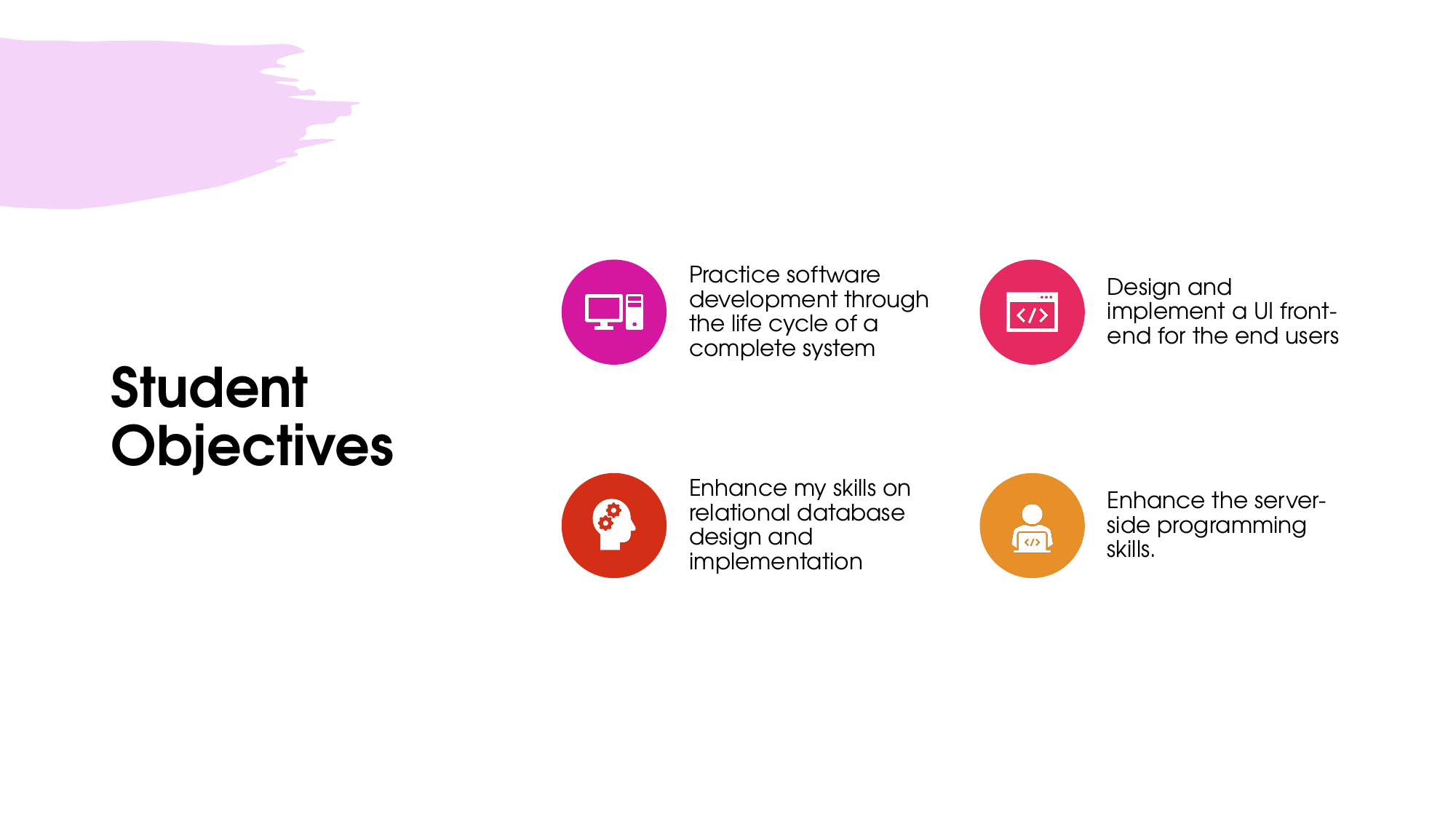

Practice software development through the life cycle of a complete system
Design and implement a UI front-end for the end users
Enhance my skills on relational database design and implementation
Enhance the server-side programming skills.
# Student Objectives